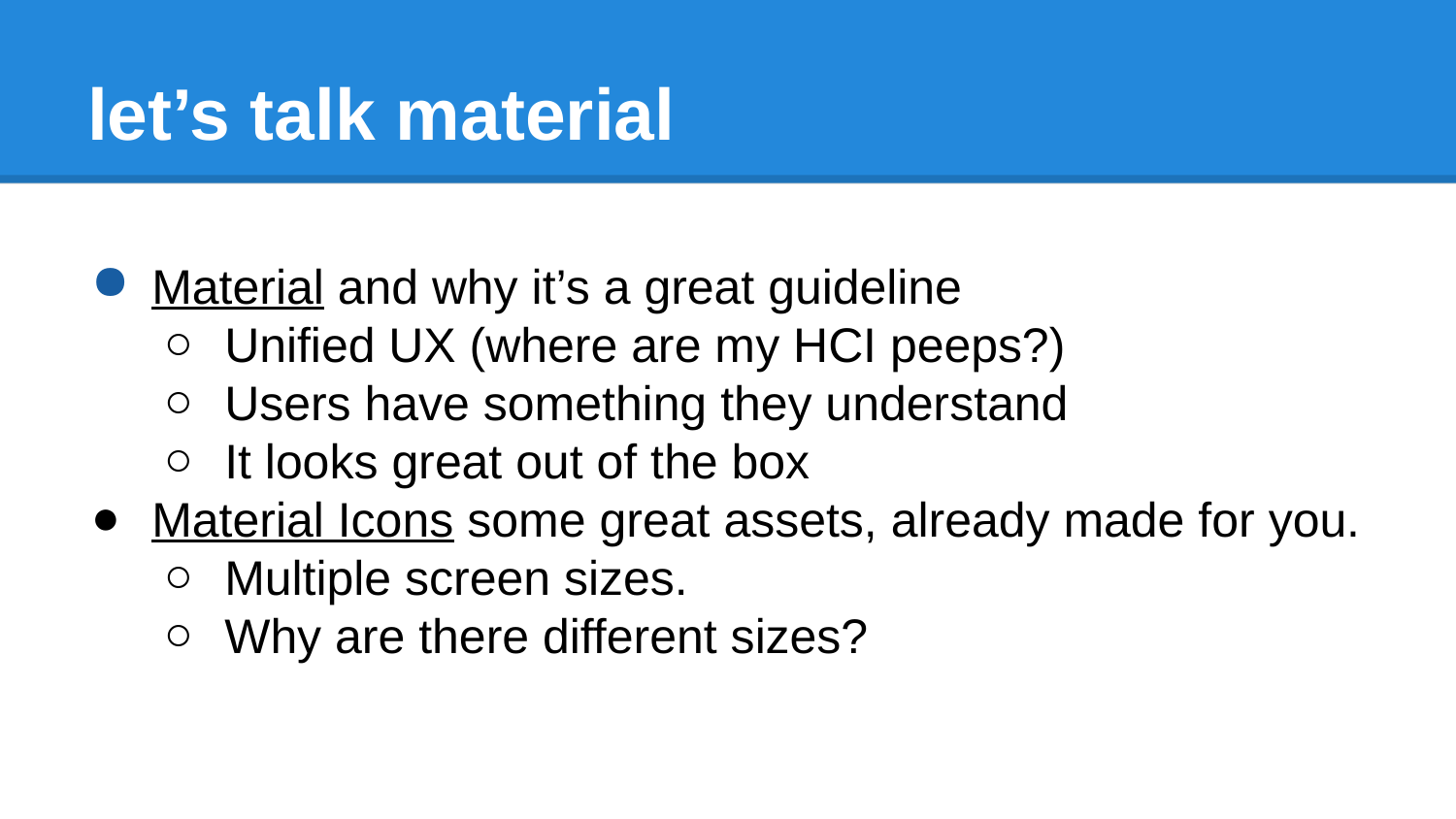

# let’s talk material
Material and why it’s a great guideline
Unified UX (where are my HCI peeps?)
Users have something they understand
It looks great out of the box
Material Icons some great assets, already made for you.
Multiple screen sizes.
Why are there different sizes?